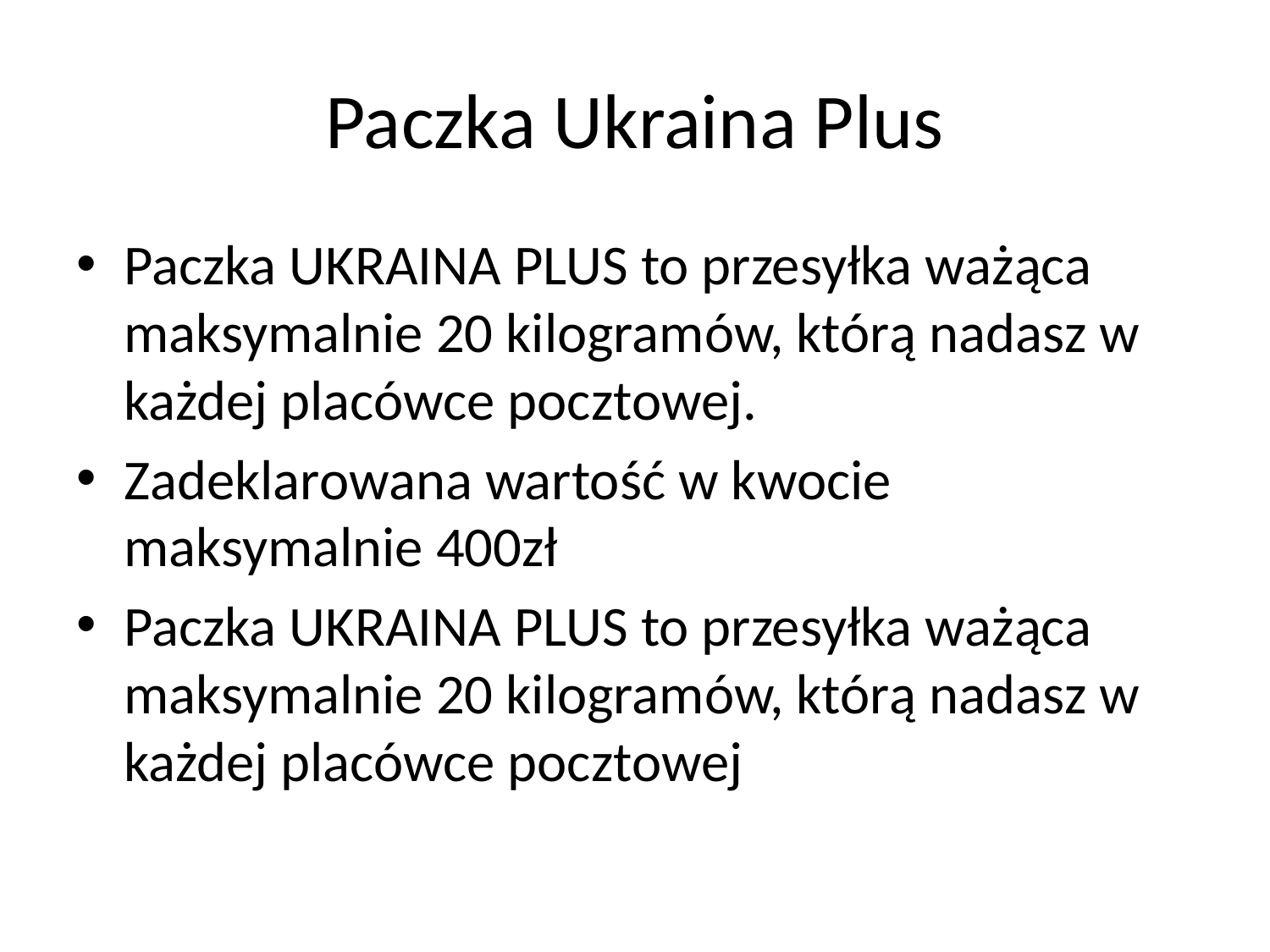

# Paczka Ukraina Plus
Paczka UKRAINA PLUS to przesyłka ważąca maksymalnie 20 kilogramów, którą nadasz w każdej placówce pocztowej.
Zadeklarowana wartość w kwocie maksymalnie 400zł
Paczka UKRAINA PLUS to przesyłka ważąca maksymalnie 20 kilogramów, którą nadasz w każdej placówce pocztowej